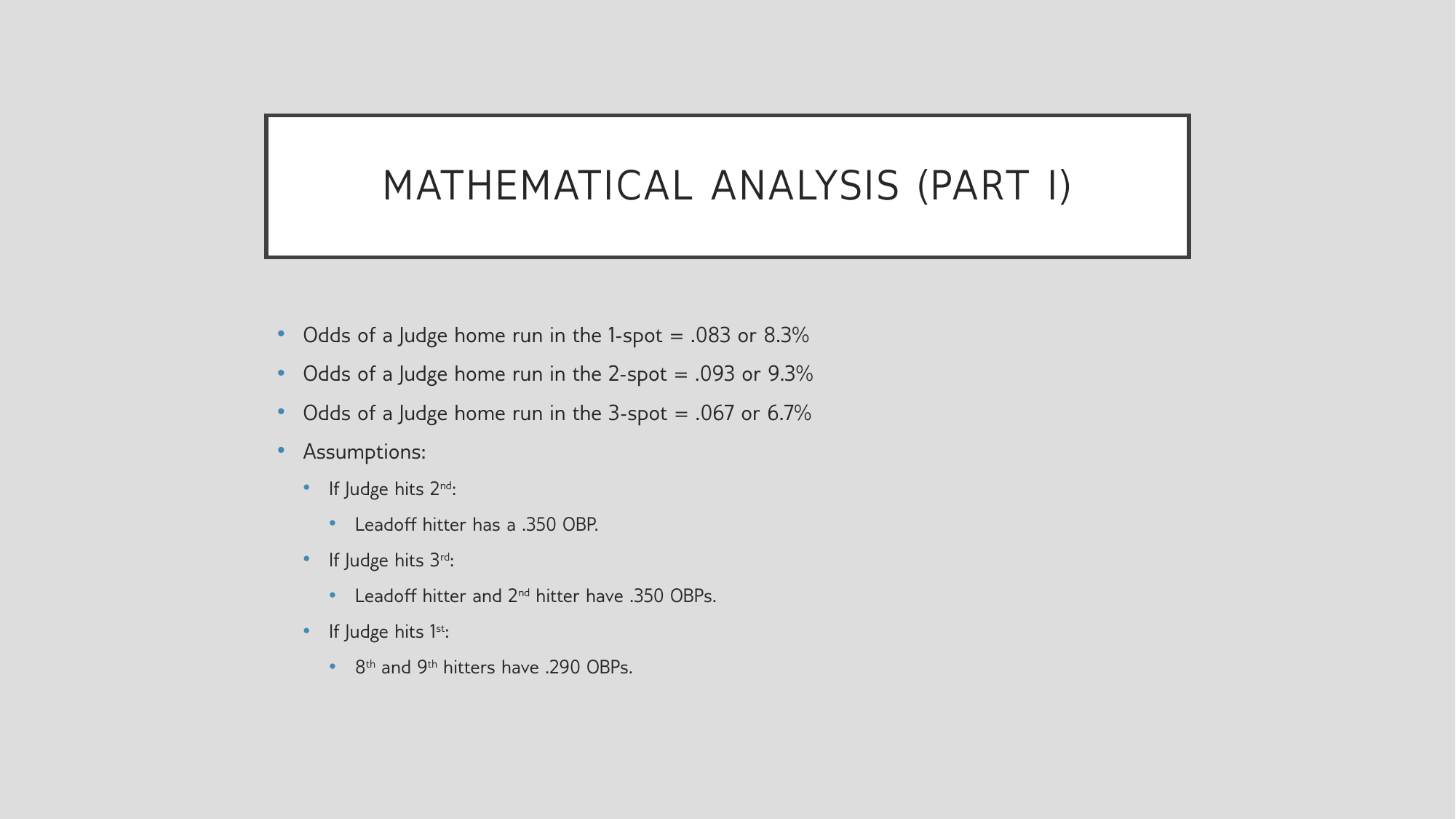

# Mathematical analysis (Part I)
Odds of a Judge home run in the 1-spot = .083 or 8.3%
Odds of a Judge home run in the 2-spot = .093 or 9.3%
Odds of a Judge home run in the 3-spot = .067 or 6.7%
Assumptions:
If Judge hits 2nd:
Leadoff hitter has a .350 OBP.
If Judge hits 3rd:
Leadoff hitter and 2nd hitter have .350 OBPs.
If Judge hits 1st:
8th and 9th hitters have .290 OBPs.